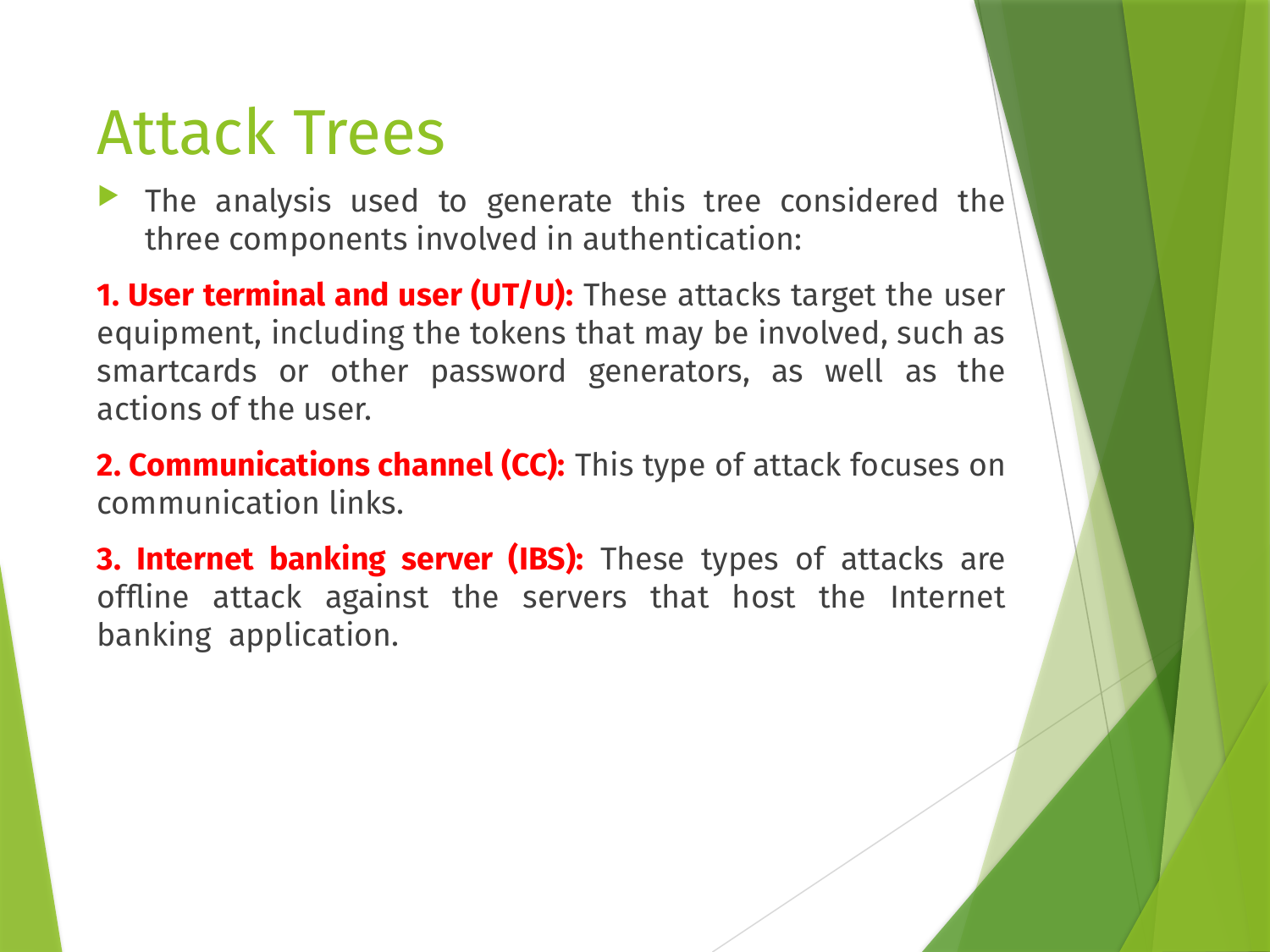

# Attack Trees
The analysis used to generate this tree considered the three components involved in authentication:
1. User terminal and user (UT/U): These attacks target the user equipment, including the tokens that may be involved, such as smartcards or other password generators, as well as the actions of the user.
2. Communications channel (CC): This type of attack focuses on communication links.
3. Internet banking server (IBS): These types of attacks are offline attack against the servers that host the Internet banking  application.